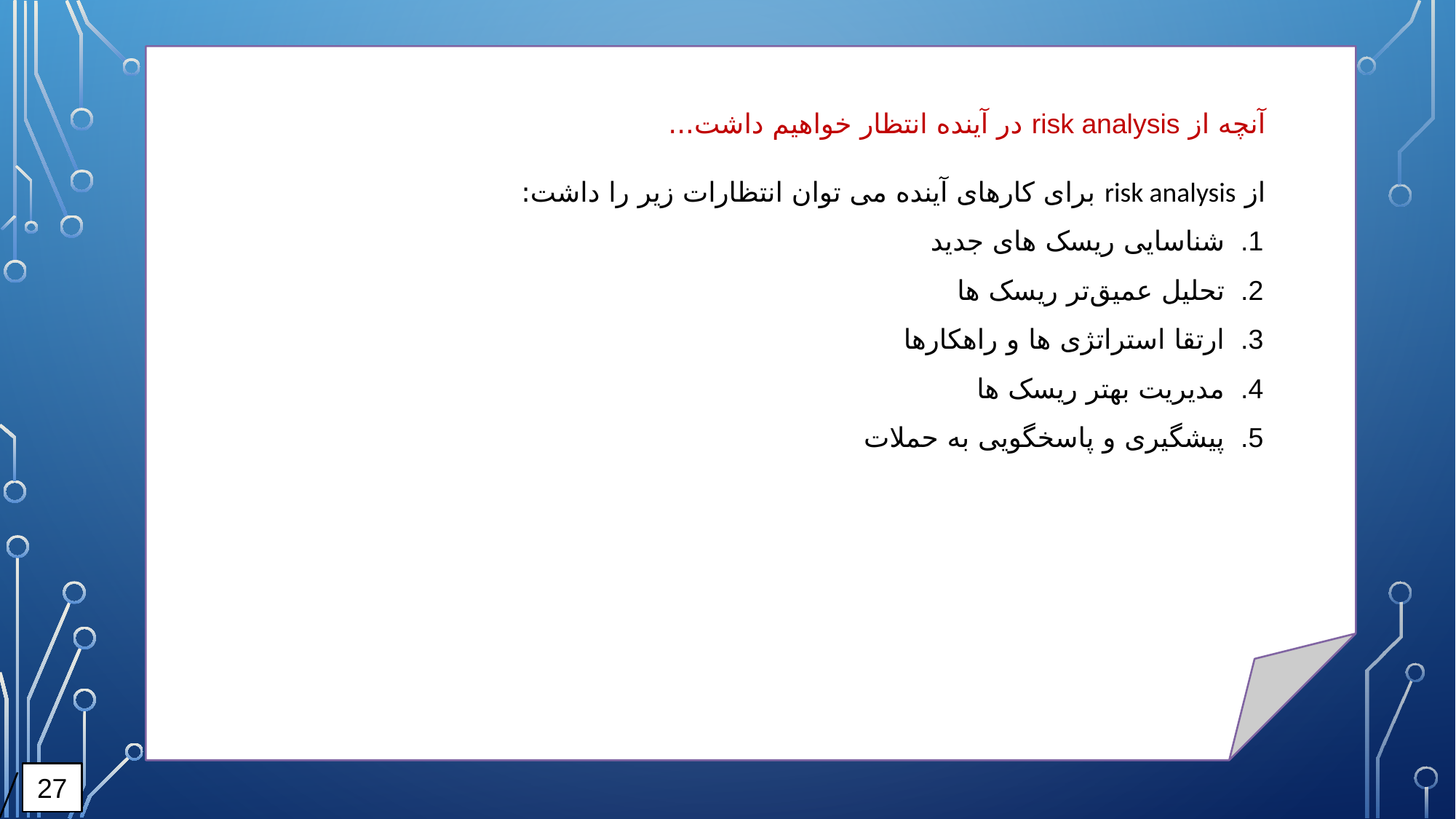

آنچه از risk analysis در آینده انتظار خواهیم داشت...

از risk analysis برای کارهای آینده می توان انتظارات زیر را داشت:
شناسایی ریسک‌ های جدید
تحلیل عمیق‌تر ریسک ‌ها
ارتقا استراتژی‌ ها و راهکارها
مدیریت بهتر ریسک‌ ها
پیشگیری و پاسخگویی به حملات

27